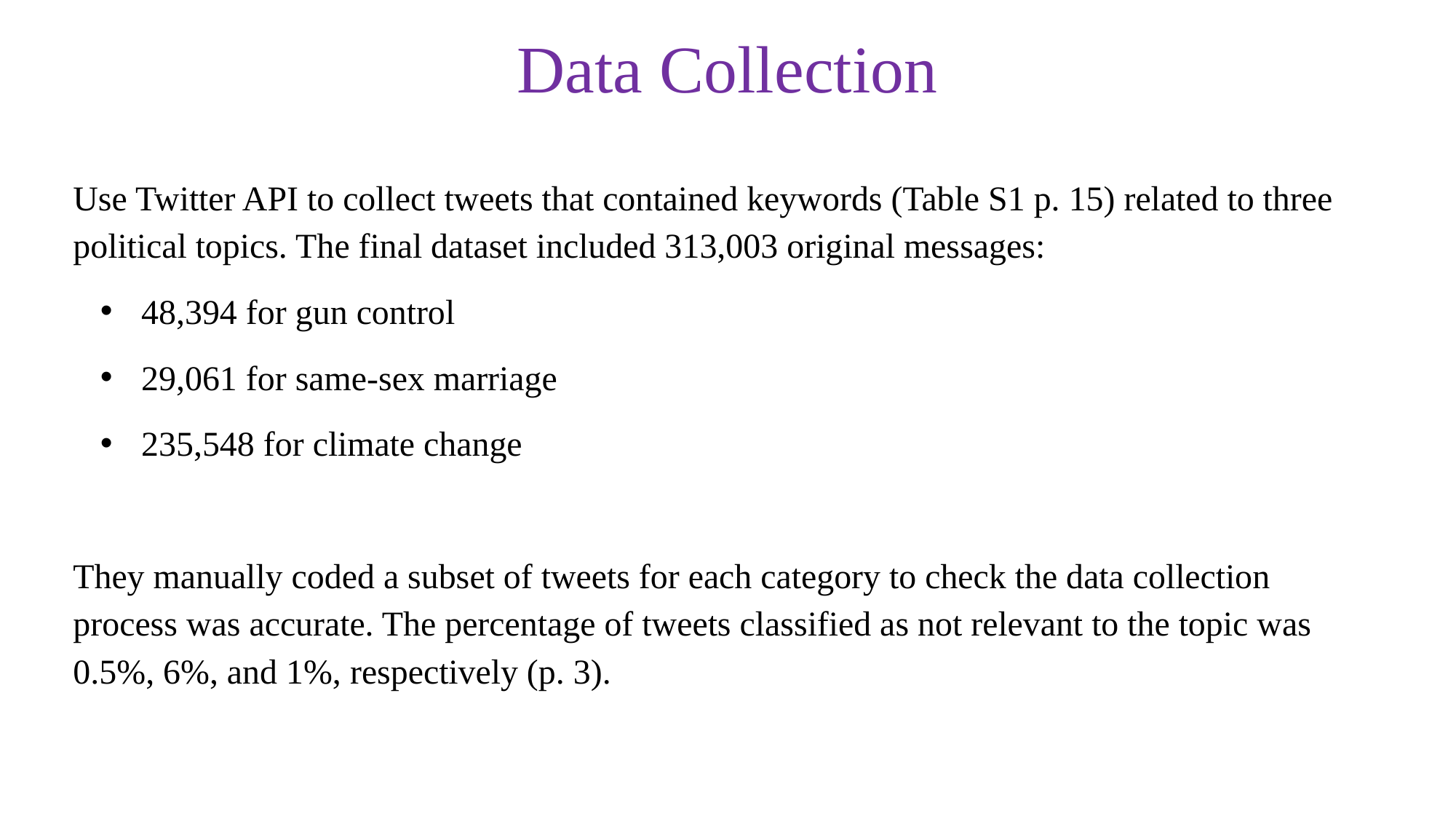

# Data Collection
Use Twitter API to collect tweets that contained keywords (Table S1 p. 15) related to three political topics. The final dataset included 313,003 original messages:
48,394 for gun control
29,061 for same-sex marriage
235,548 for climate change

They manually coded a subset of tweets for each category to check the data collection process was accurate. The percentage of tweets classified as not relevant to the topic was 0.5%, 6%, and 1%, respectively (p. 3).